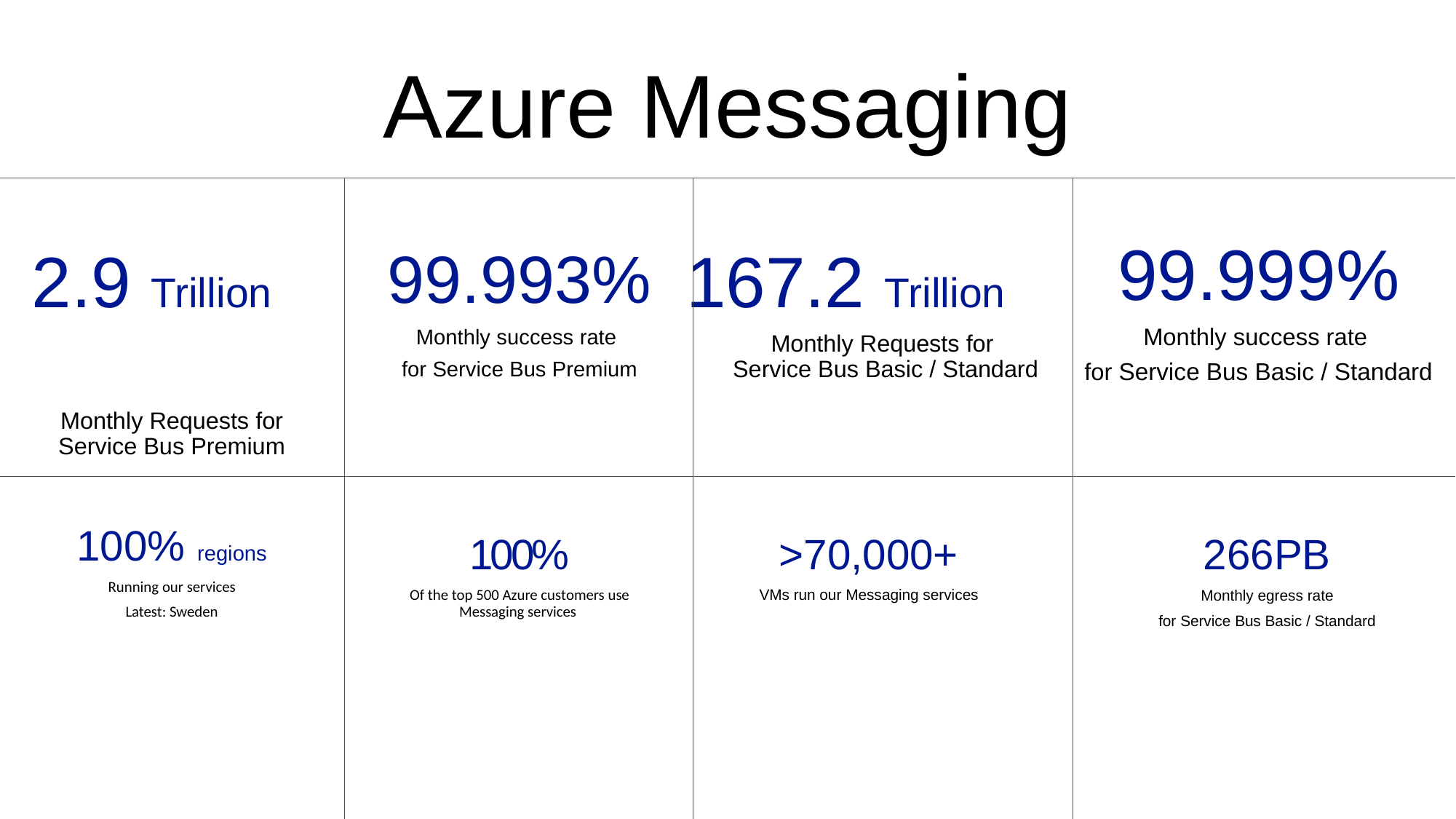

# Azure Messaging
99.999%
Monthly success rate
for Service Bus Basic / Standard
99.993%
Monthly success rate
for Service Bus Premium
167.2 Trillion
Monthly Requests for
Service Bus Basic / Standard
2.9 Trillion
Monthly Requests for Service Bus Premium
100% regions
Running our services
Latest: Sweden
>70,000+
VMs run our Messaging services
100%
Of the top 500 Azure customers use Messaging services
266PB
Monthly egress rate
for Service Bus Basic / Standard